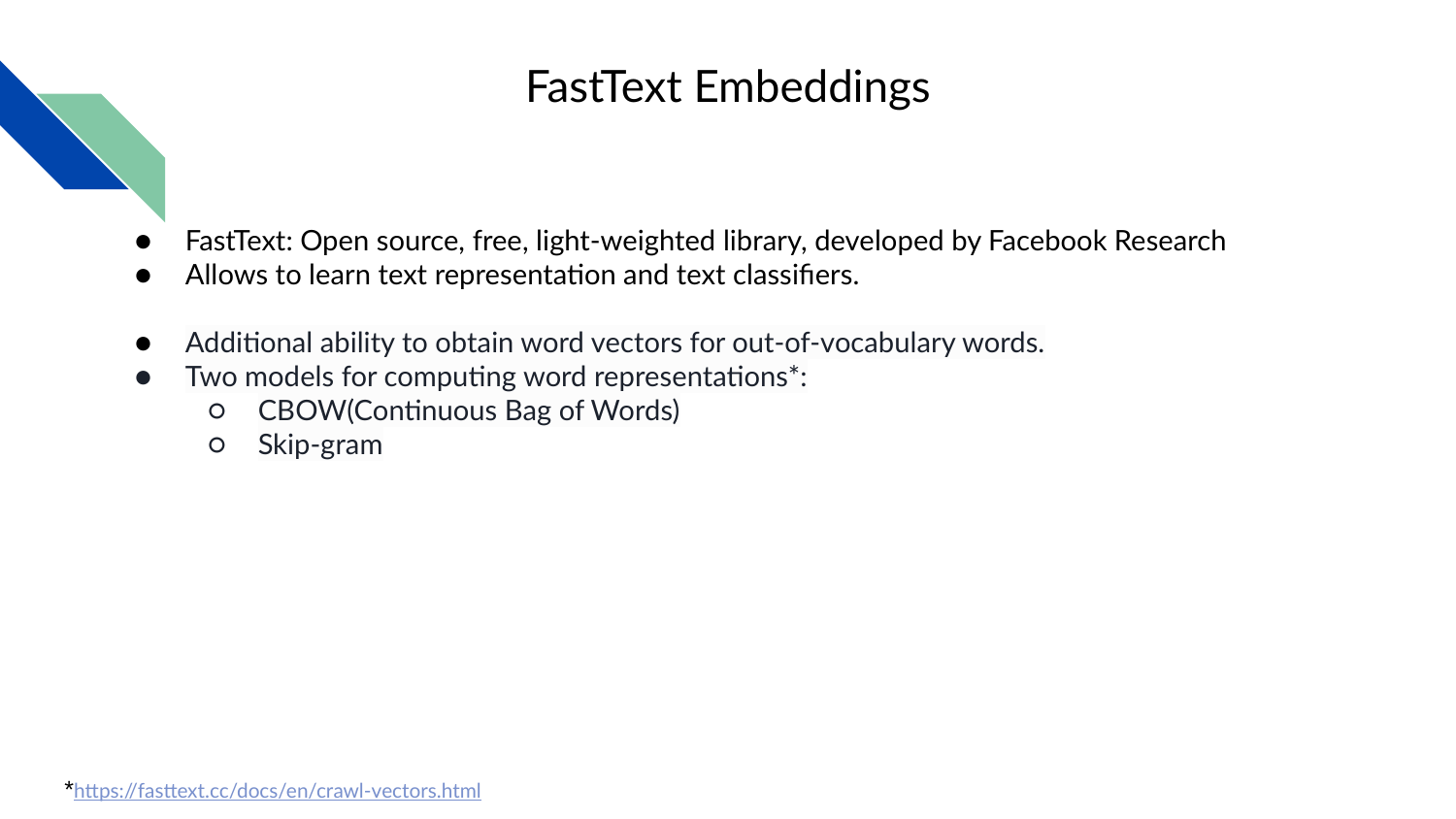

FastText Embeddings
FastText: Open source, free, light-weighted library, developed by Facebook Research
Allows to learn text representation and text classifiers.

Additional ability to obtain word vectors for out-of-vocabulary words.
Two models for computing word representations*:
CBOW(Continuous Bag of Words)
Skip-gram

*https://fasttext.cc/docs/en/crawl-vectors.html